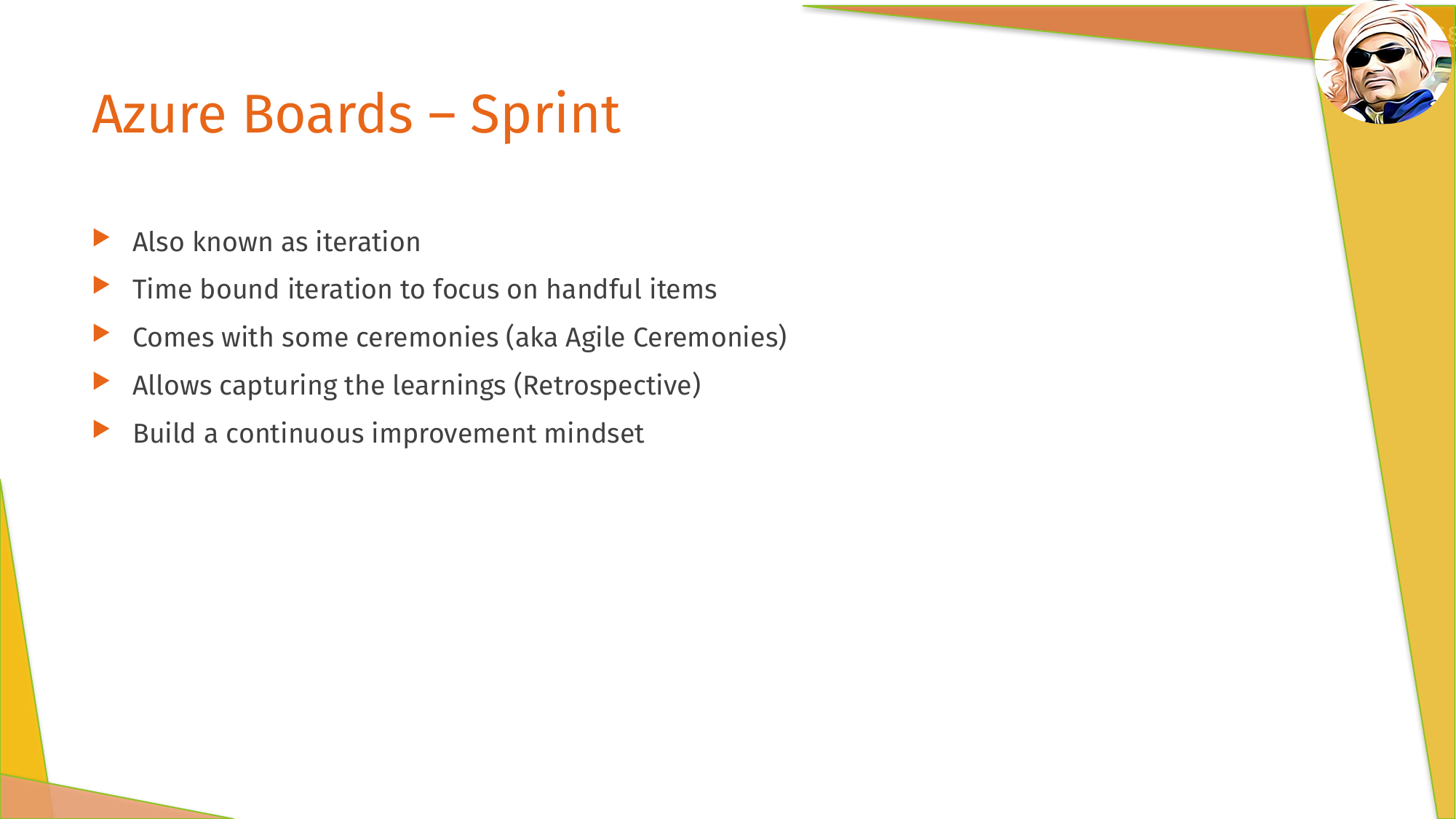

# Azure Boards – Sprint
Also known as iteration
Time bound iteration to focus on handful items
Comes with some ceremonies (aka Agile Ceremonies)
Allows capturing the learnings (Retrospective)
Build a continuous improvement mindset